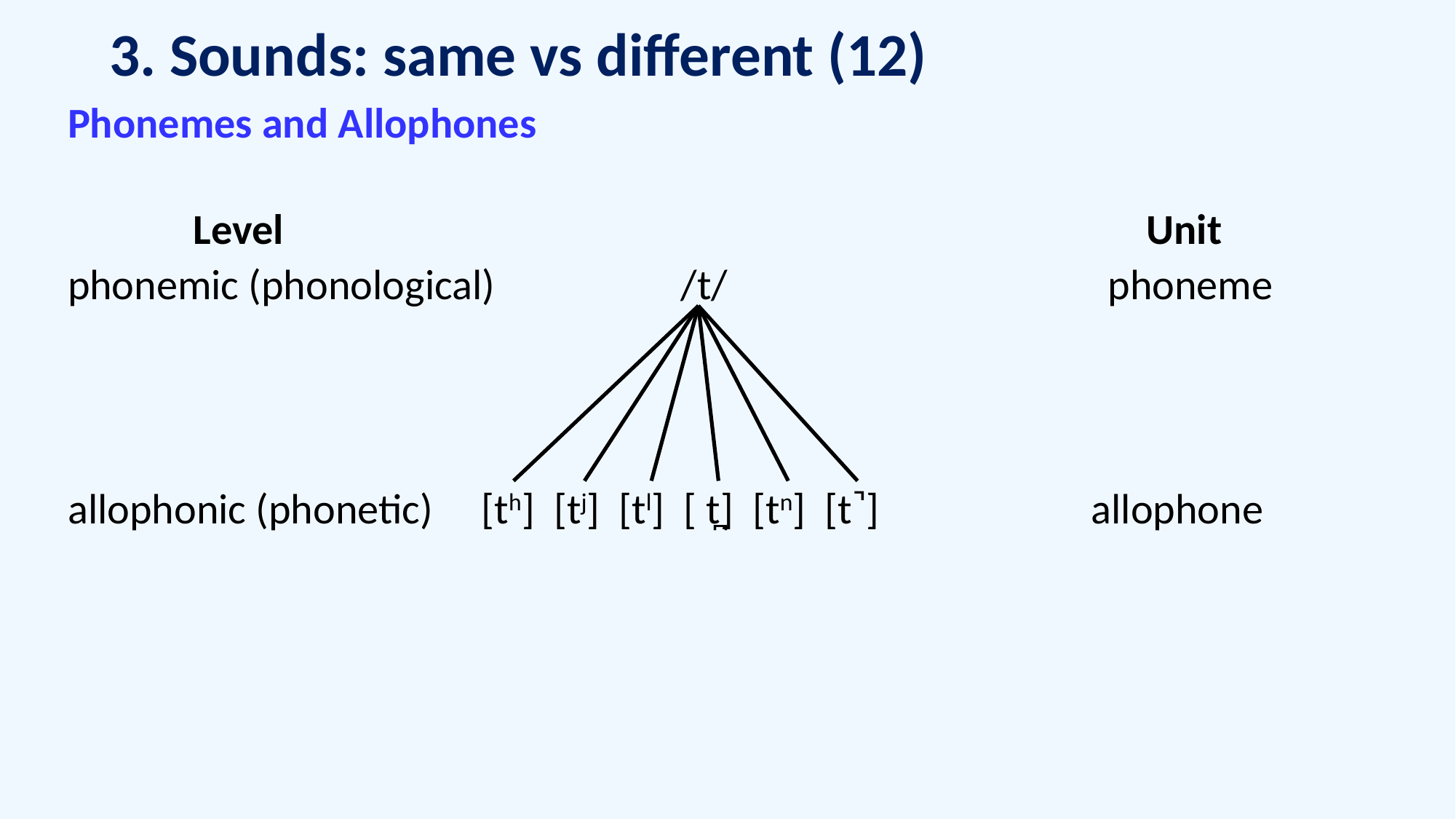

# 3. Sounds: same vs different (12)
Phonemes and Allophones

	  Level								          Unit
phonemic (phonological)		       /t/			      phoneme

allophonic (phonetic)     [th]  [tj]  [tl]  [ t̪]  [tn]  [t˺]                      allophone